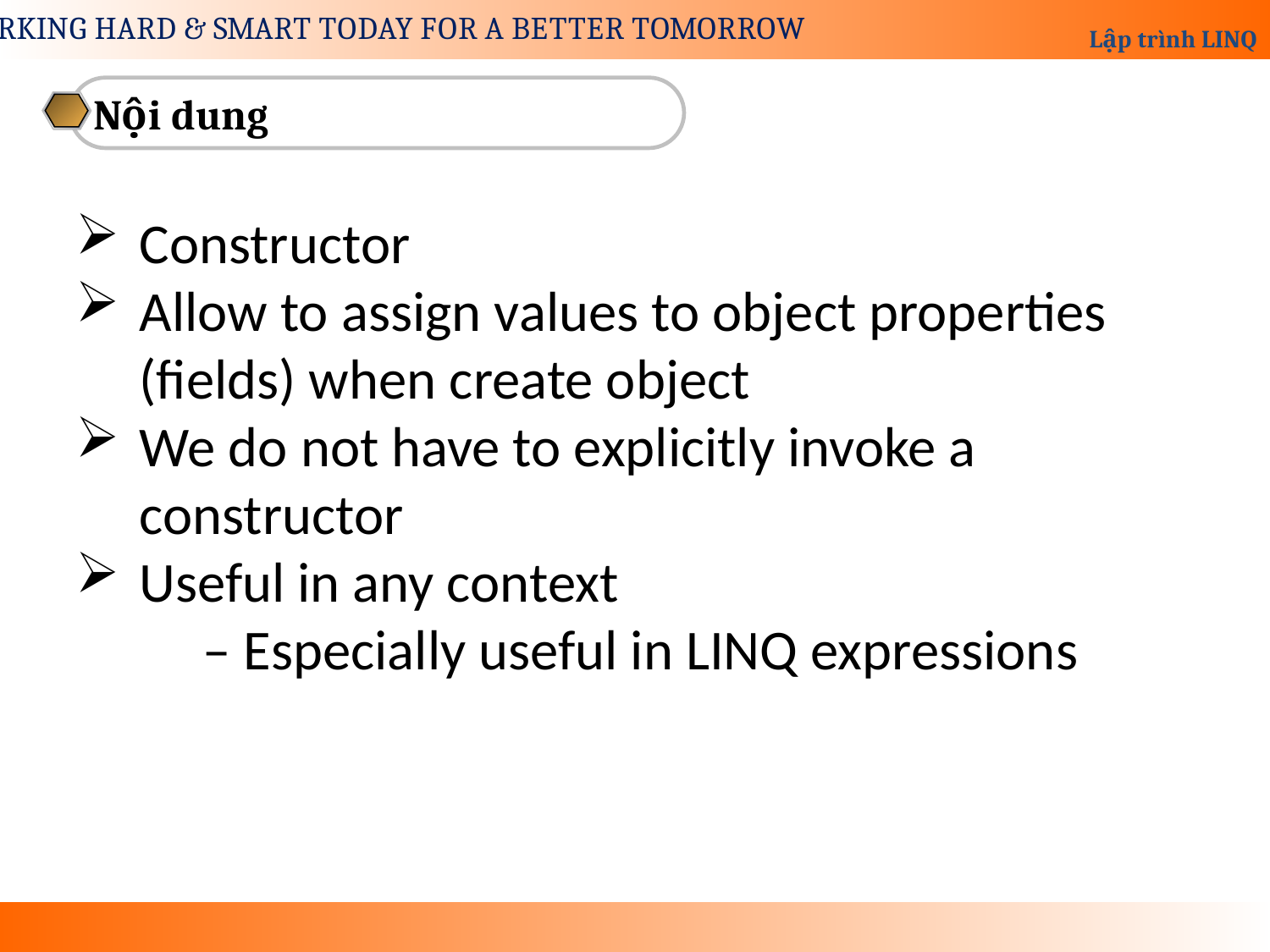

Nội dung

Constructor
Allow to assign values to object properties (fields) when create object
We do not have to explicitly invoke a constructor
Useful in any context
	– Especially useful in LINQ expressions